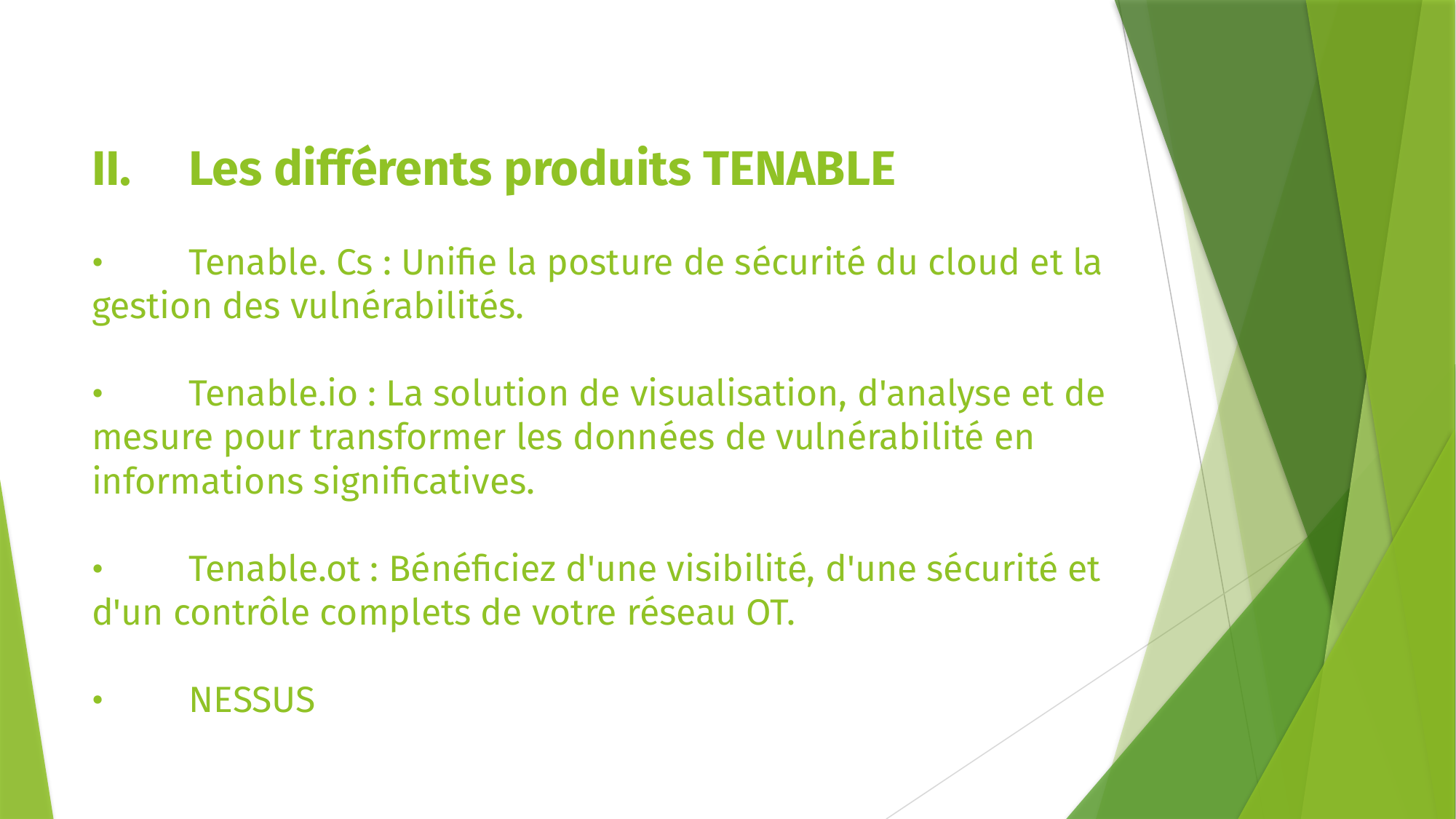

# II.	Les différents produits TENABLE •	Tenable. Cs : Unifie la posture de sécurité du cloud et la gestion des vulnérabilités. •	Tenable.io : La solution de visualisation, d'analyse et de mesure pour transformer les données de vulnérabilité en informations significatives. •	Tenable.ot : Bénéficiez d'une visibilité, d'une sécurité et d'un contrôle complets de votre réseau OT. •	NESSUS